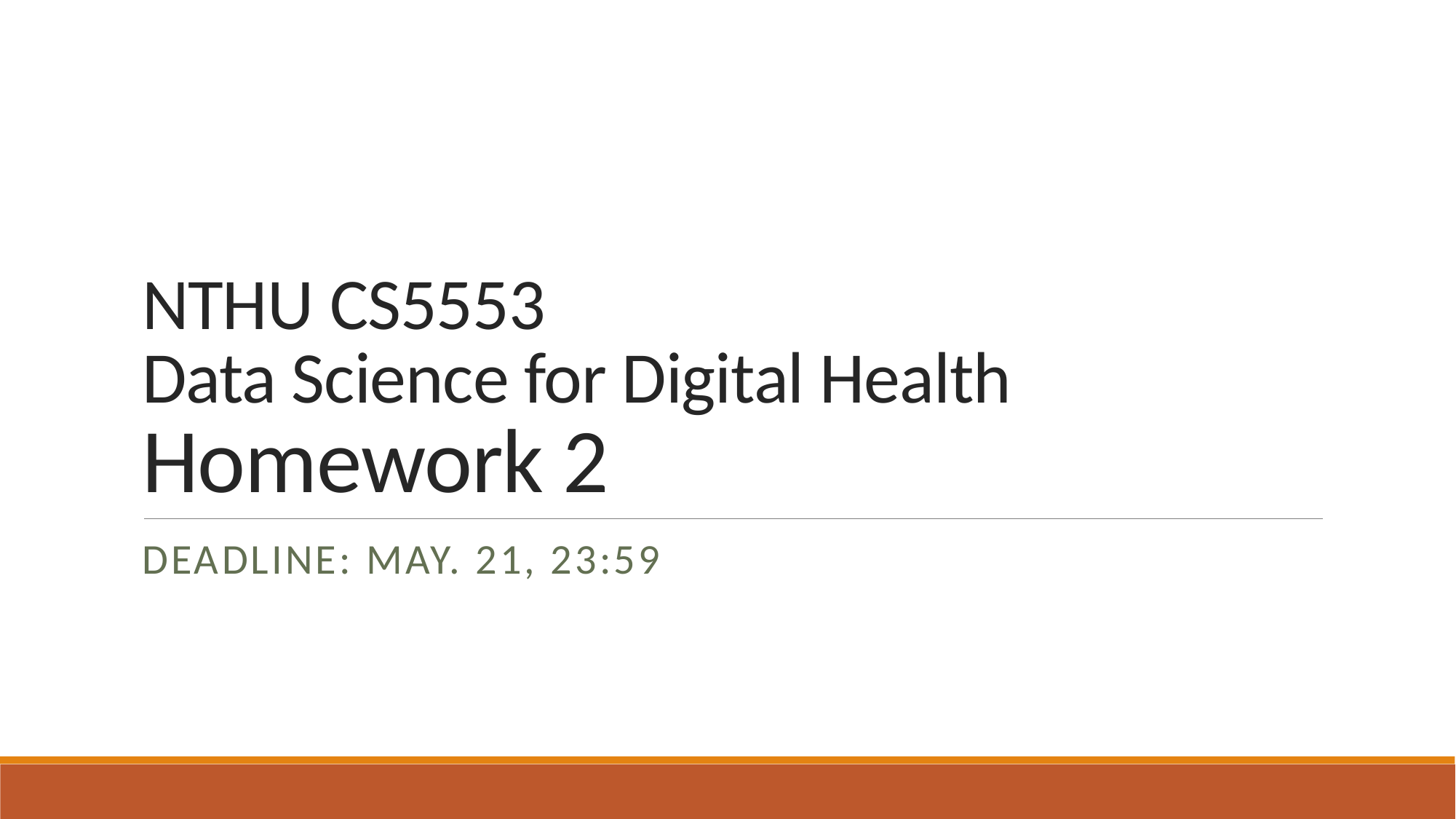

# NTHU CS5553 Data Science for Digital Health Homework 2
Deadline: May. 21, 23:59